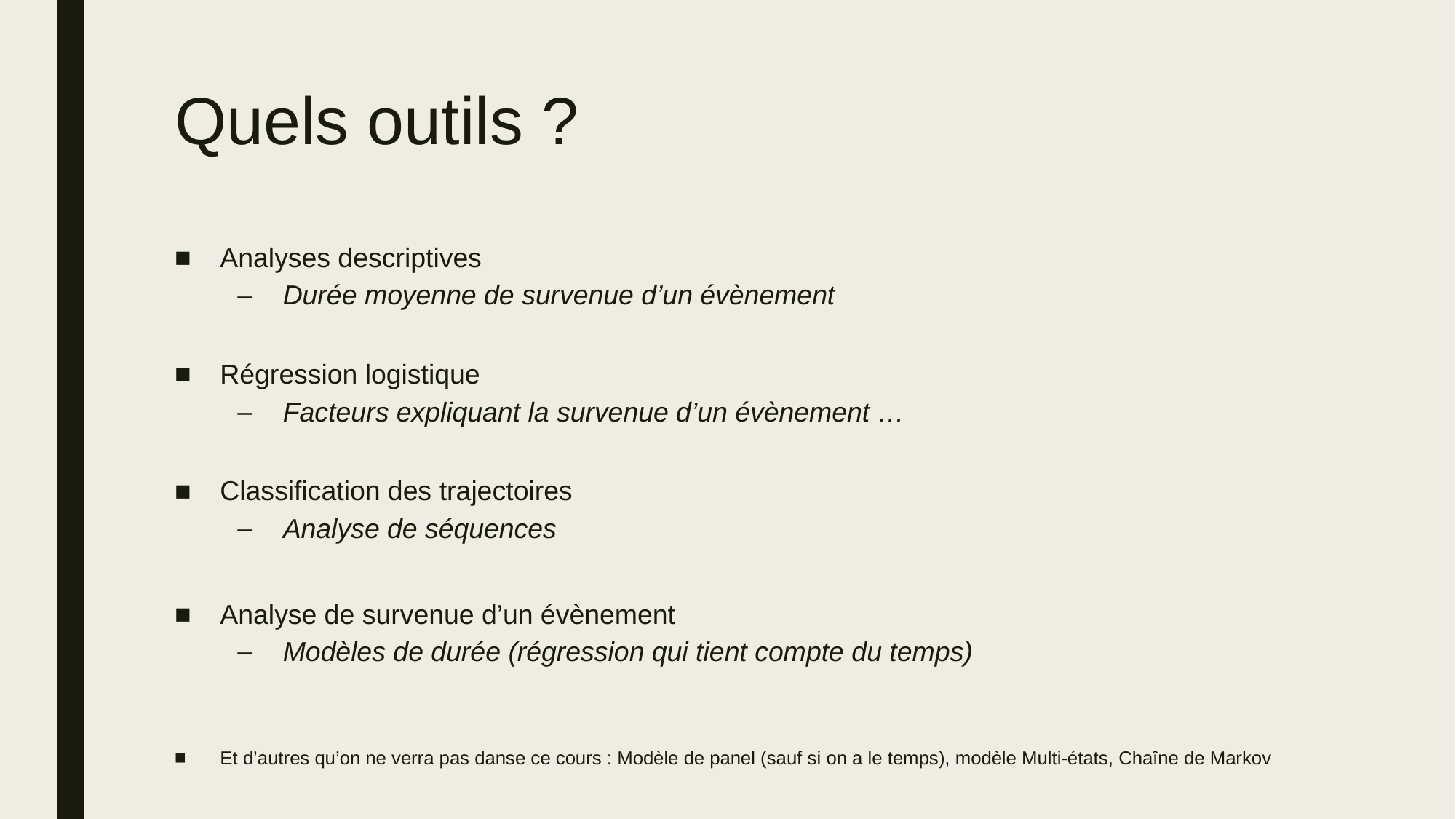

# Quels outils ?
Analyses descriptives
Durée moyenne de survenue d’un évènement

Régression logistique
Facteurs expliquant la survenue d’un évènement …

Classification des trajectoires
Analyse de séquences

Analyse de survenue d’un évènement
Modèles de durée (régression qui tient compte du temps)

Et d’autres qu’on ne verra pas danse ce cours : Modèle de panel (sauf si on a le temps), modèle Multi-états, Chaîne de Markov